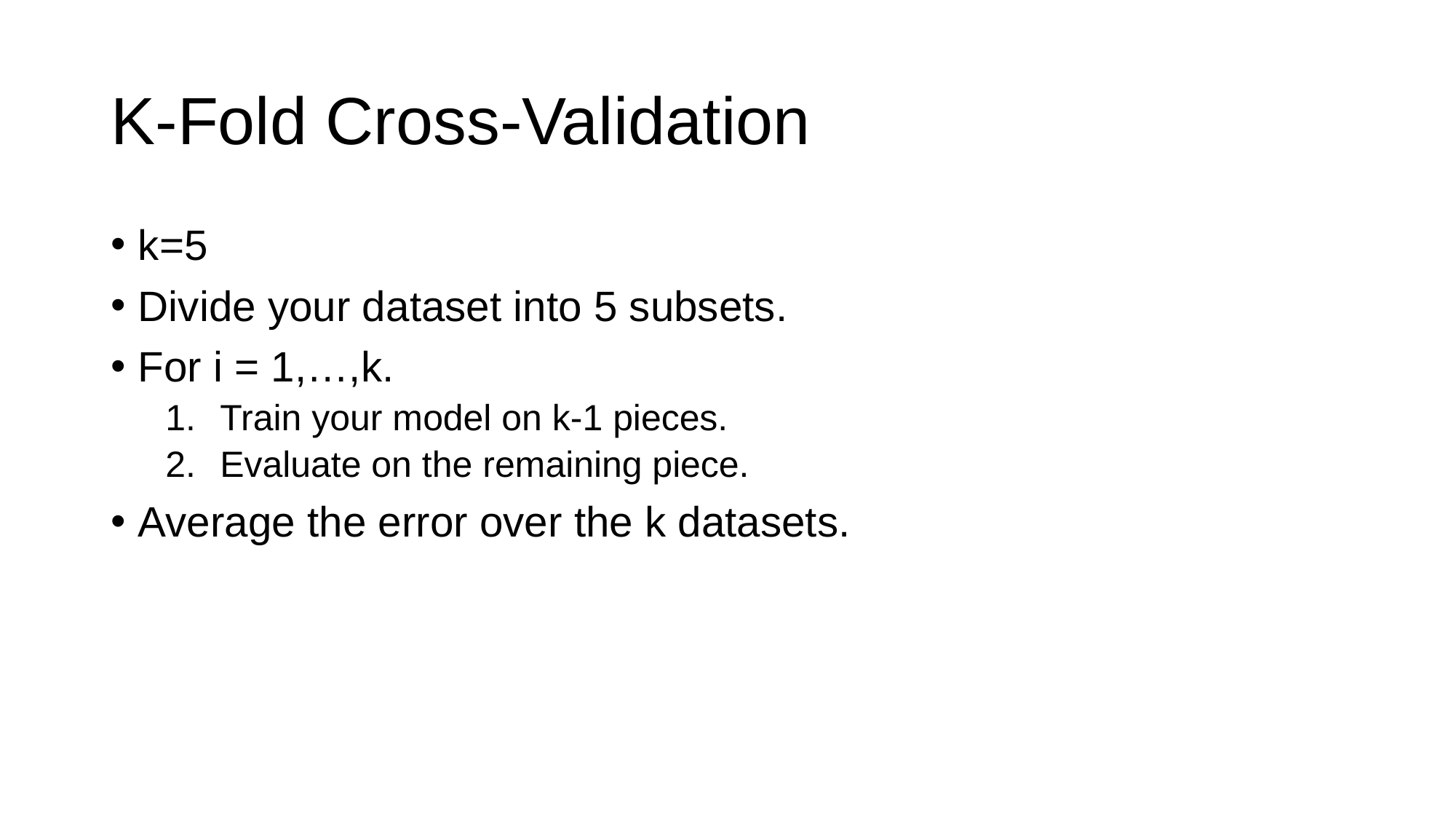

# K-Fold Cross-Validation
k=5
Divide your dataset into 5 subsets.
For i = 1,…,k.
Train your model on k-1 pieces.
Evaluate on the remaining piece.
Average the error over the k datasets.